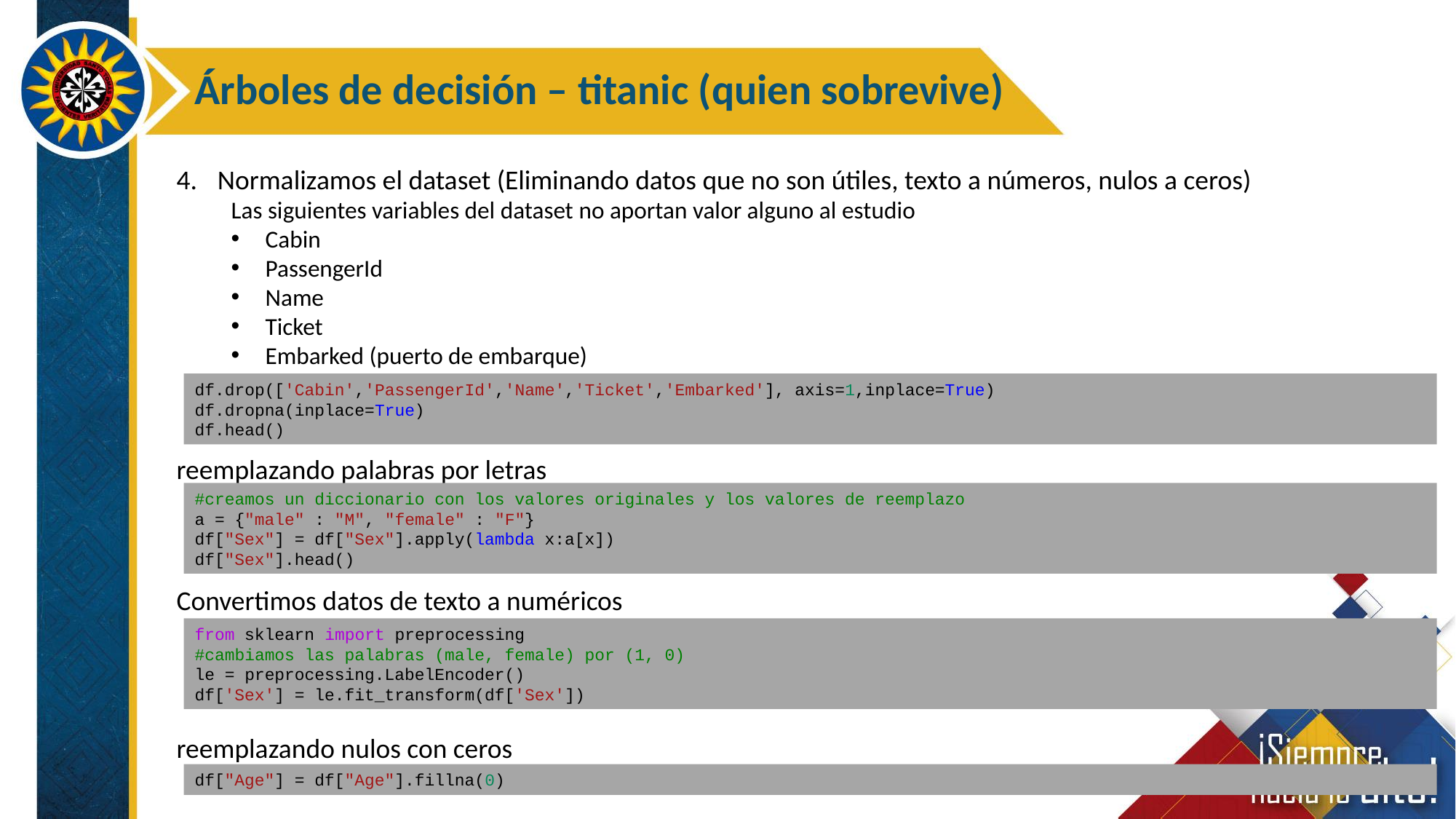

Árboles de decisión – titanic (quien sobrevive)
Normalizamos el dataset (Eliminando datos que no son útiles, texto a números, nulos a ceros)
Las siguientes variables del dataset no aportan valor alguno al estudio
Cabin
PassengerId
Name
Ticket
Embarked (puerto de embarque)

reemplazando palabras por letras

Convertimos datos de texto a numéricos

reemplazando nulos con ceros
df.drop(['Cabin','PassengerId','Name','Ticket','Embarked'], axis=1,inplace=True)
df.dropna(inplace=True)
df.head()
#creamos un diccionario con los valores originales y los valores de reemplazo
a = {"male" : "M", "female" : "F"}
df["Sex"] = df["Sex"].apply(lambda x:a[x])
df["Sex"].head()
from sklearn import preprocessing
#cambiamos las palabras (male, female) por (1, 0)
le = preprocessing.LabelEncoder()
df['Sex'] = le.fit_transform(df['Sex'])
df["Age"] = df["Age"].fillna(0)